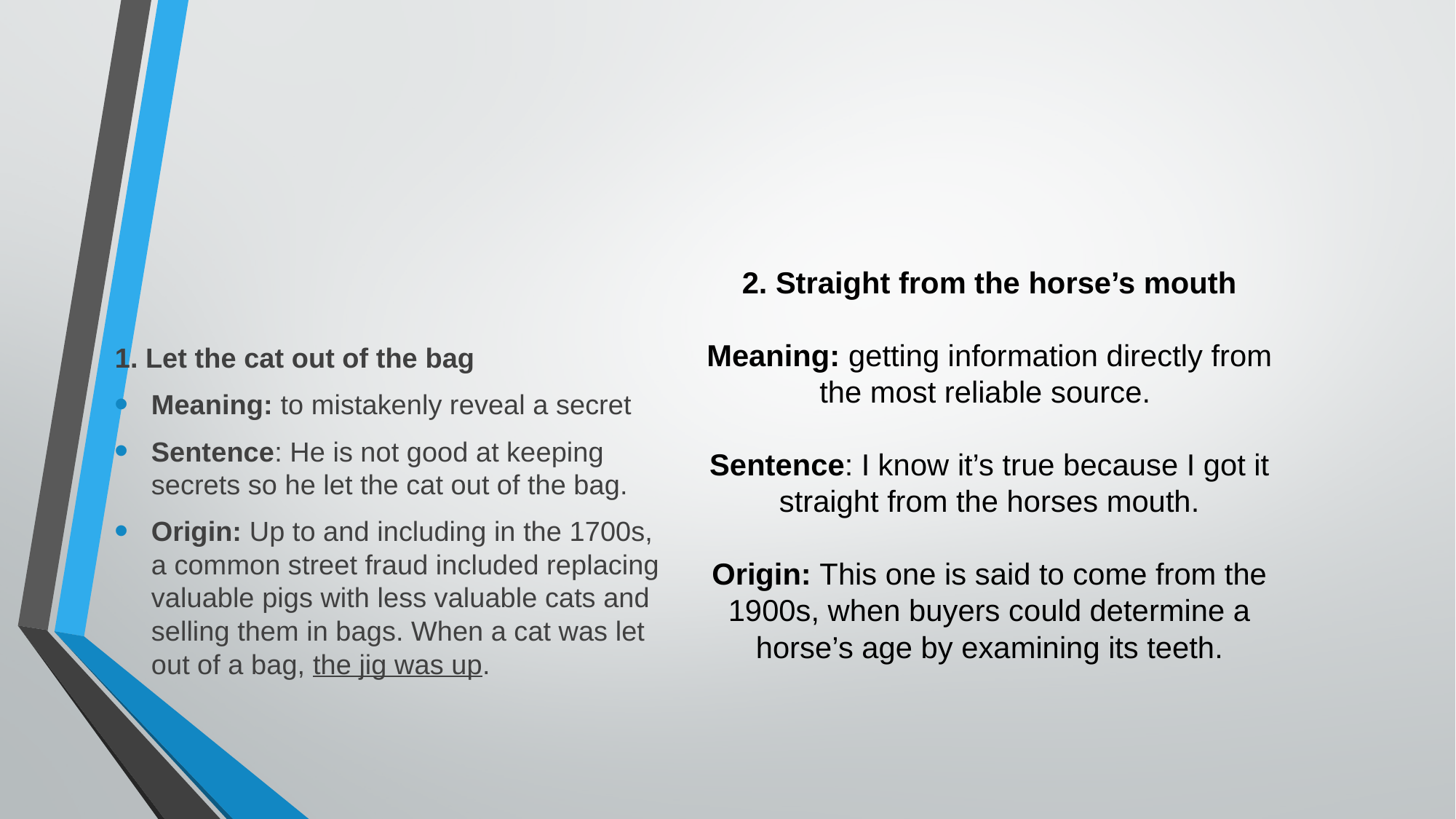

1. Let the cat out of the bag
Meaning: to mistakenly reveal a secret
Sentence: He is not good at keeping secrets so he let the cat out of the bag.
Origin: Up to and including in the 1700s, a common street fraud included replacing valuable pigs with less valuable cats and selling them in bags. When a cat was let out of a bag, the jig was up.

# 2. Straight from the horse’s mouth Meaning: getting information directly from the most reliable source. Sentence: I know it’s true because I got it straight from the horses mouth. Origin: This one is said to come from the 1900s, when buyers could determine a horse’s age by examining its teeth.